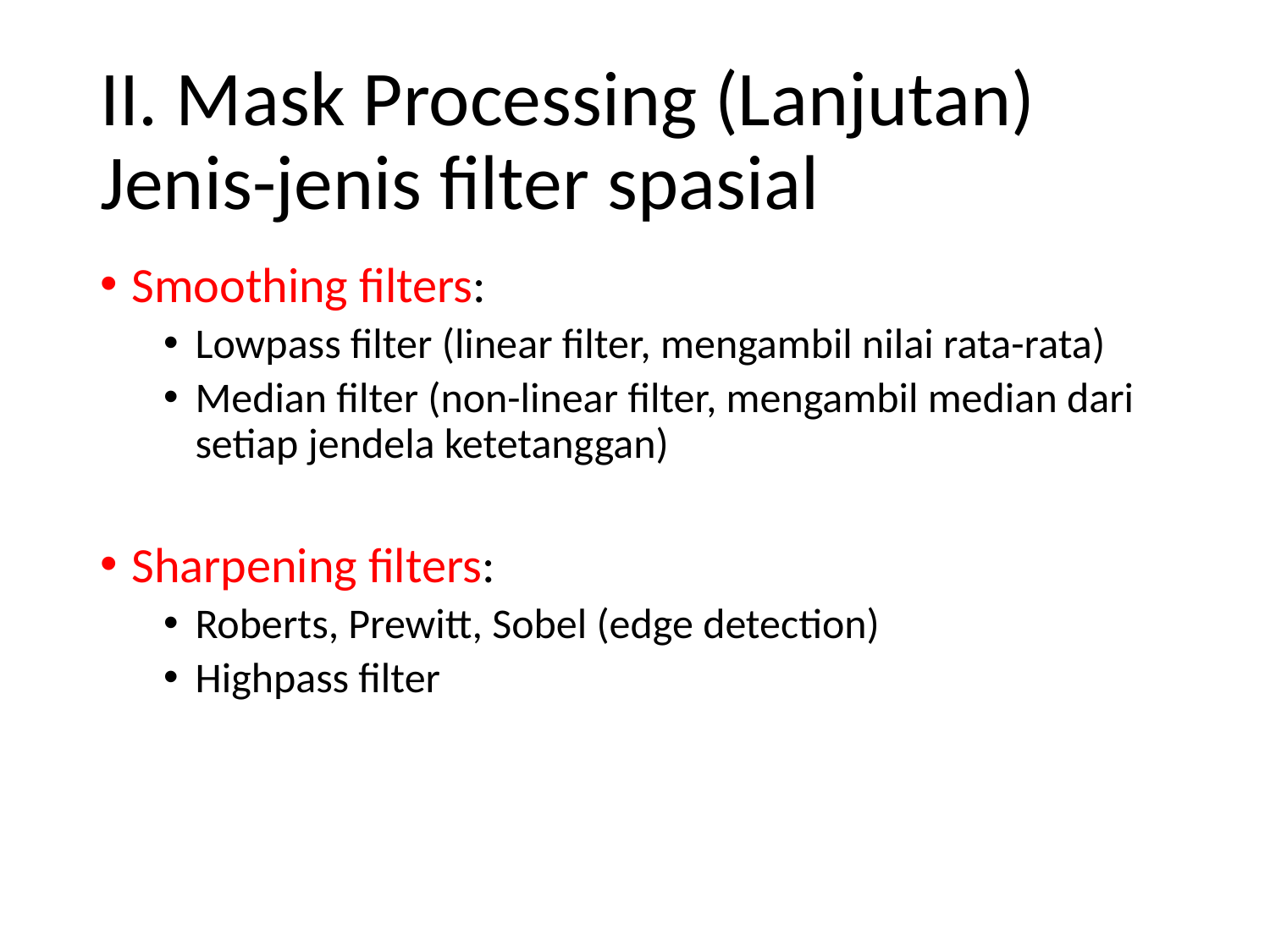

# II. Mask Processing (Lanjutan) Jenis-jenis filter spasial
Smoothing filters:
Lowpass filter (linear filter, mengambil nilai rata-rata)
Median filter (non-linear filter, mengambil median dari setiap jendela ketetanggan)

Sharpening filters:
Roberts, Prewitt, Sobel (edge detection)
Highpass filter